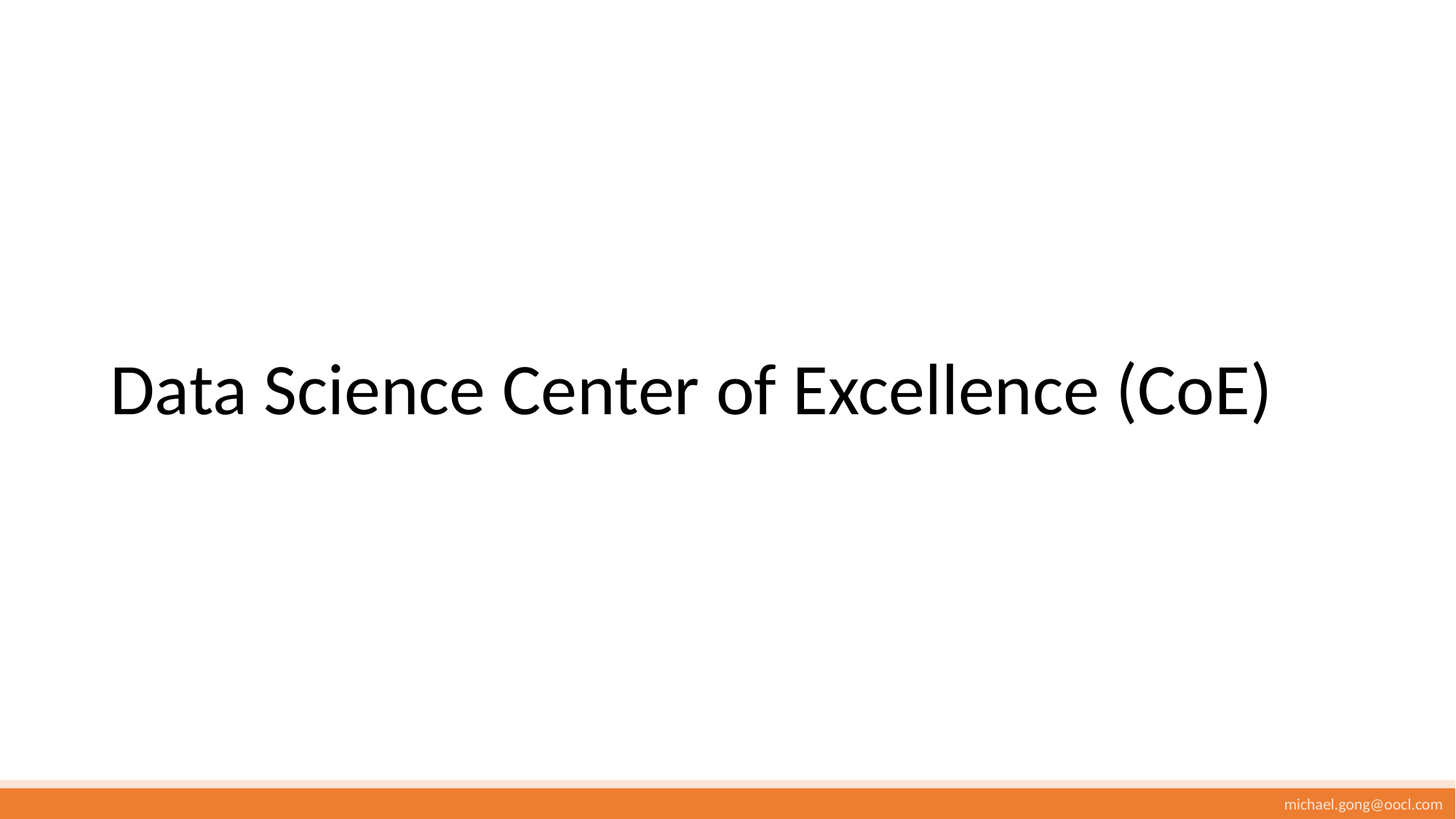

# Data Science Center of Excellence (CoE)